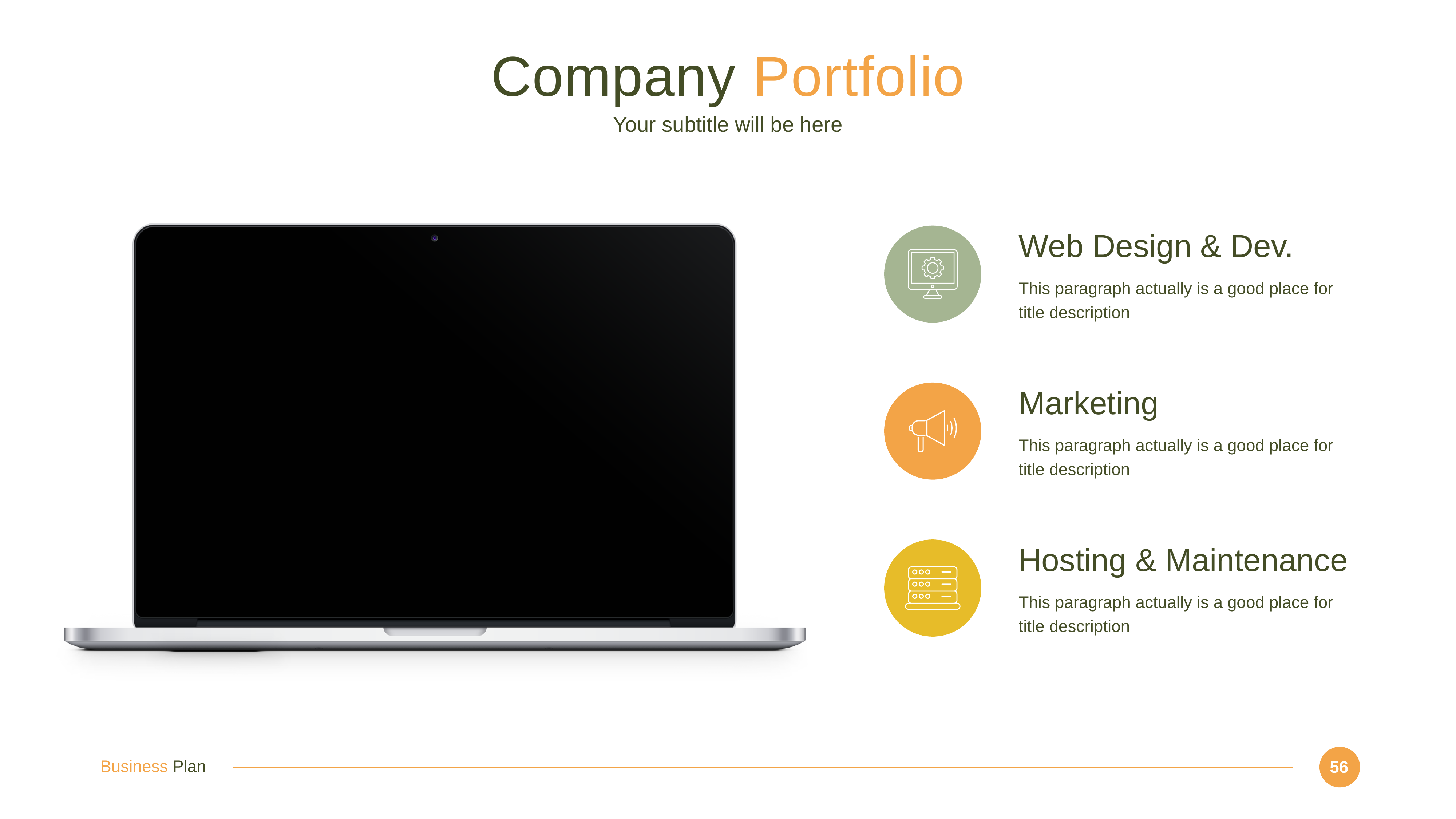

# Company Portfolio
Your subtitle will be here
Web Design & Dev.

This paragraph actually is a good place for title description

Marketing

This paragraph actually is a good place for title description

Hosting & Maintenance

This paragraph actually is a good place for title description